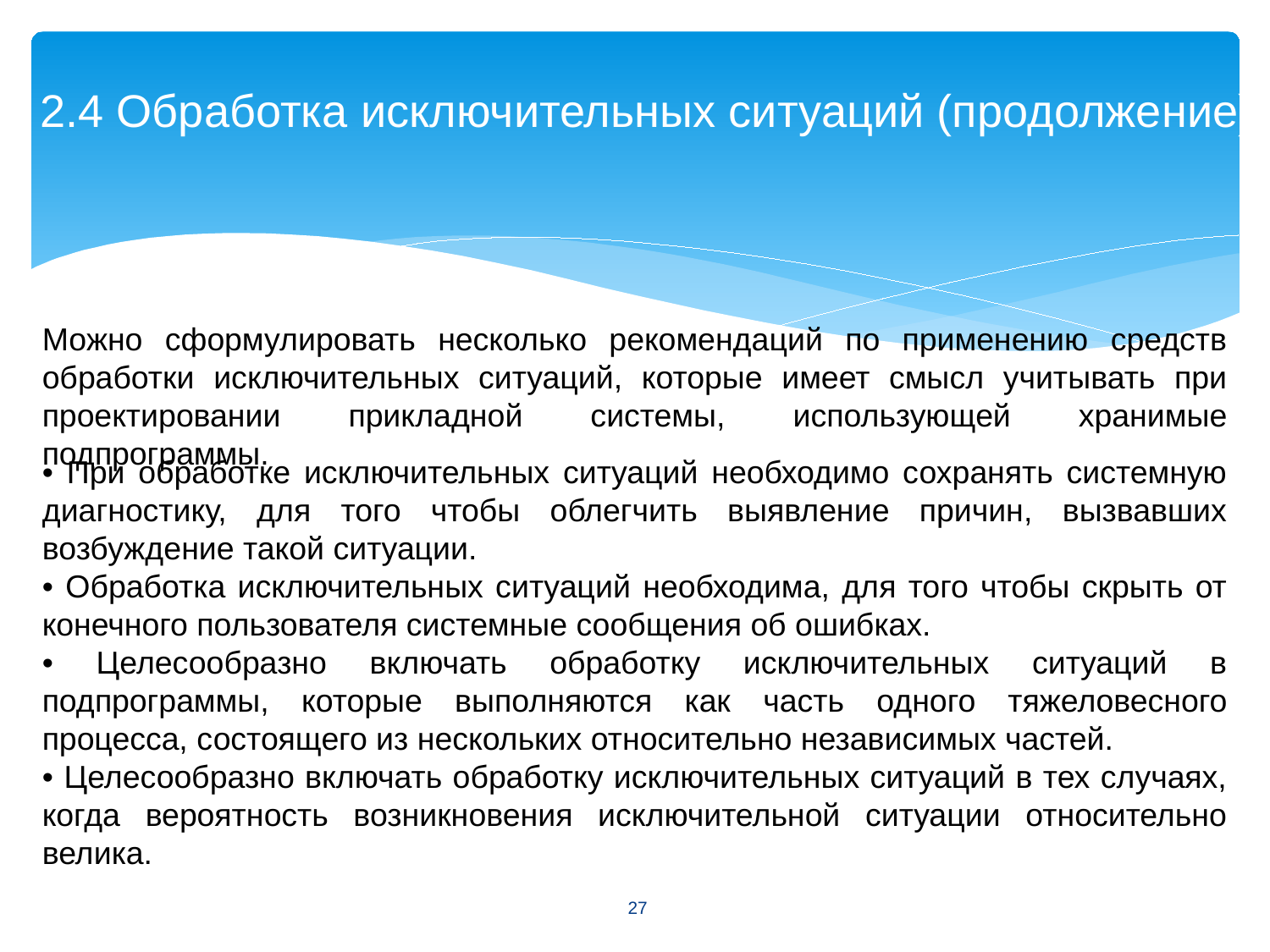

2.4 Обработка исключительных ситуаций (продолжение)
Можно сформулировать несколько рекомендаций по применению средств обработки исключительных ситуаций, которые имеет смысл учитывать при проектировании прикладной системы, использующей хранимые подпрограммы.
• При обработке исключительных ситуаций необходимо сохранять системную диагностику, для того чтобы облегчить выявление причин, вызвавших возбуждение такой ситуации.
• Обработка исключительных ситуаций необходима, для того чтобы скрыть от конечного пользователя системные сообщения об ошибках.
• Целесообразно включать обработку исключительных ситуаций в подпрограммы, которые выполняются как часть одного тяжеловесного процесса, состоящего из нескольких относительно независимых частей.
• Целесообразно включать обработку исключительных ситуаций в тех случаях, когда вероятность возникновения исключительной ситуации относительно велика.
27